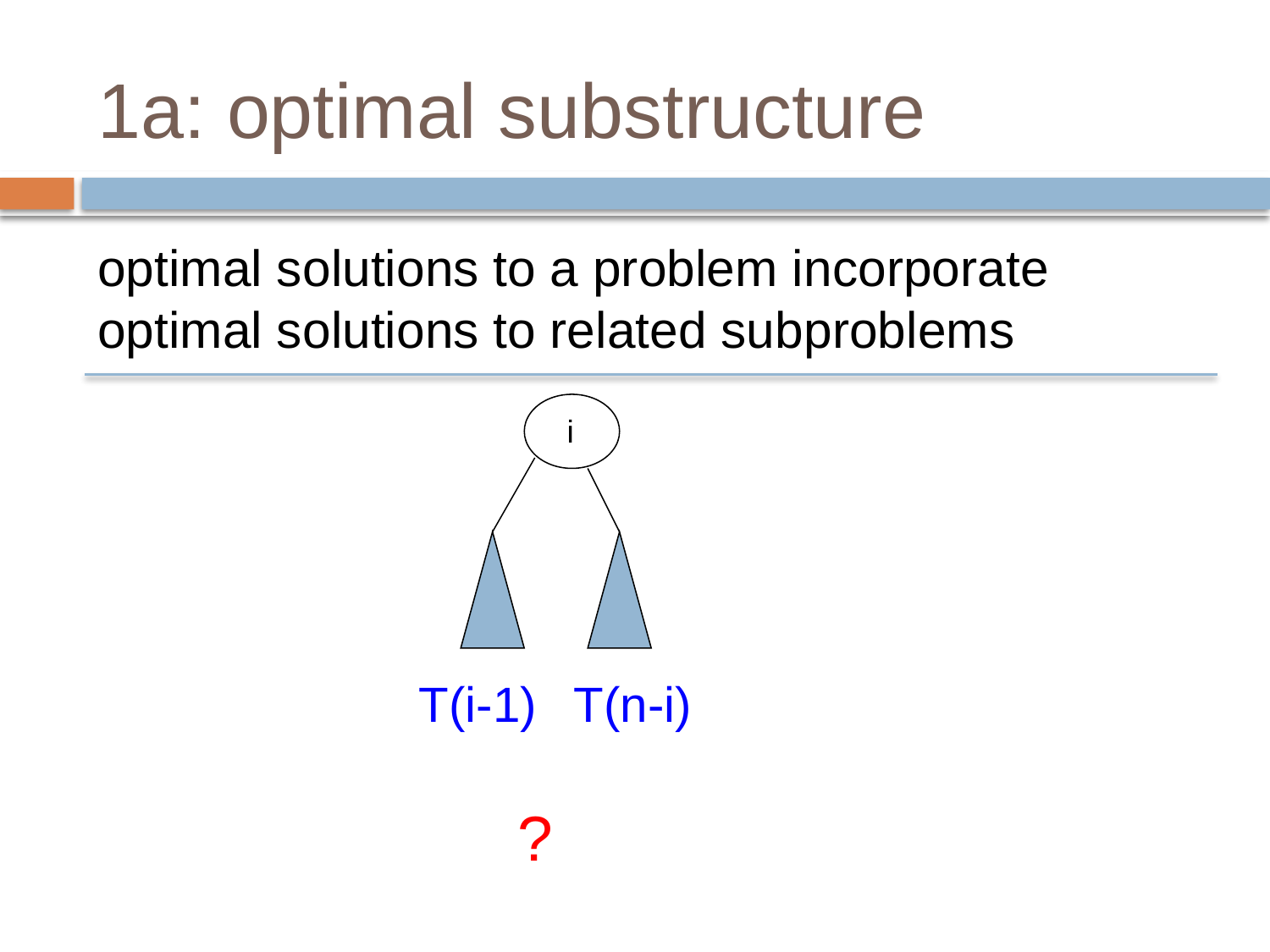

# 1a: optimal substructure
optimal solutions to a problem incorporate optimal solutions to related subproblems

 i

T(i-1)
T(n-i)
?